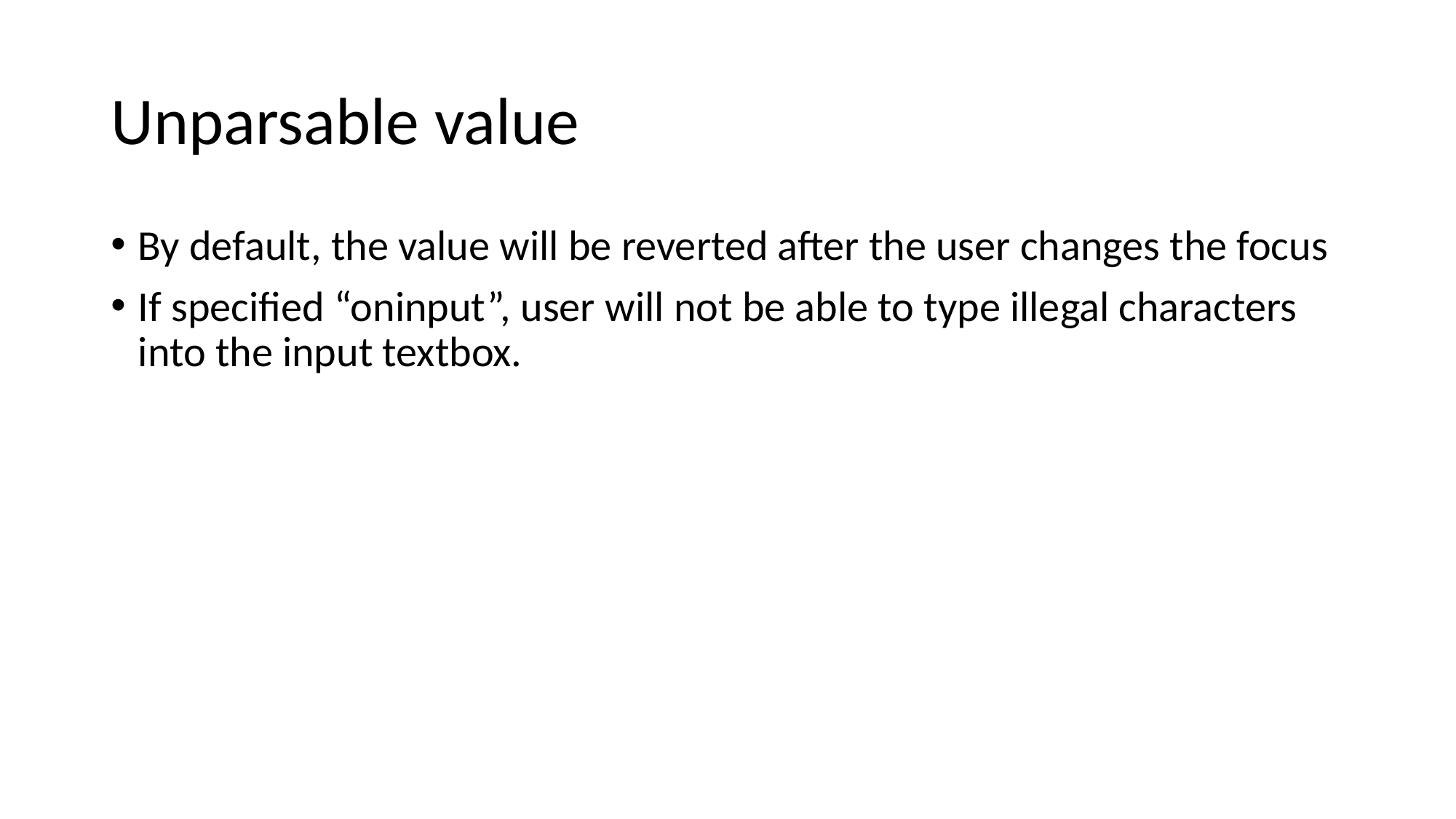

# Unparsable value
By default, the value will be reverted after the user changes the focus
If specified “oninput”, user will not be able to type illegal characters into the input textbox.